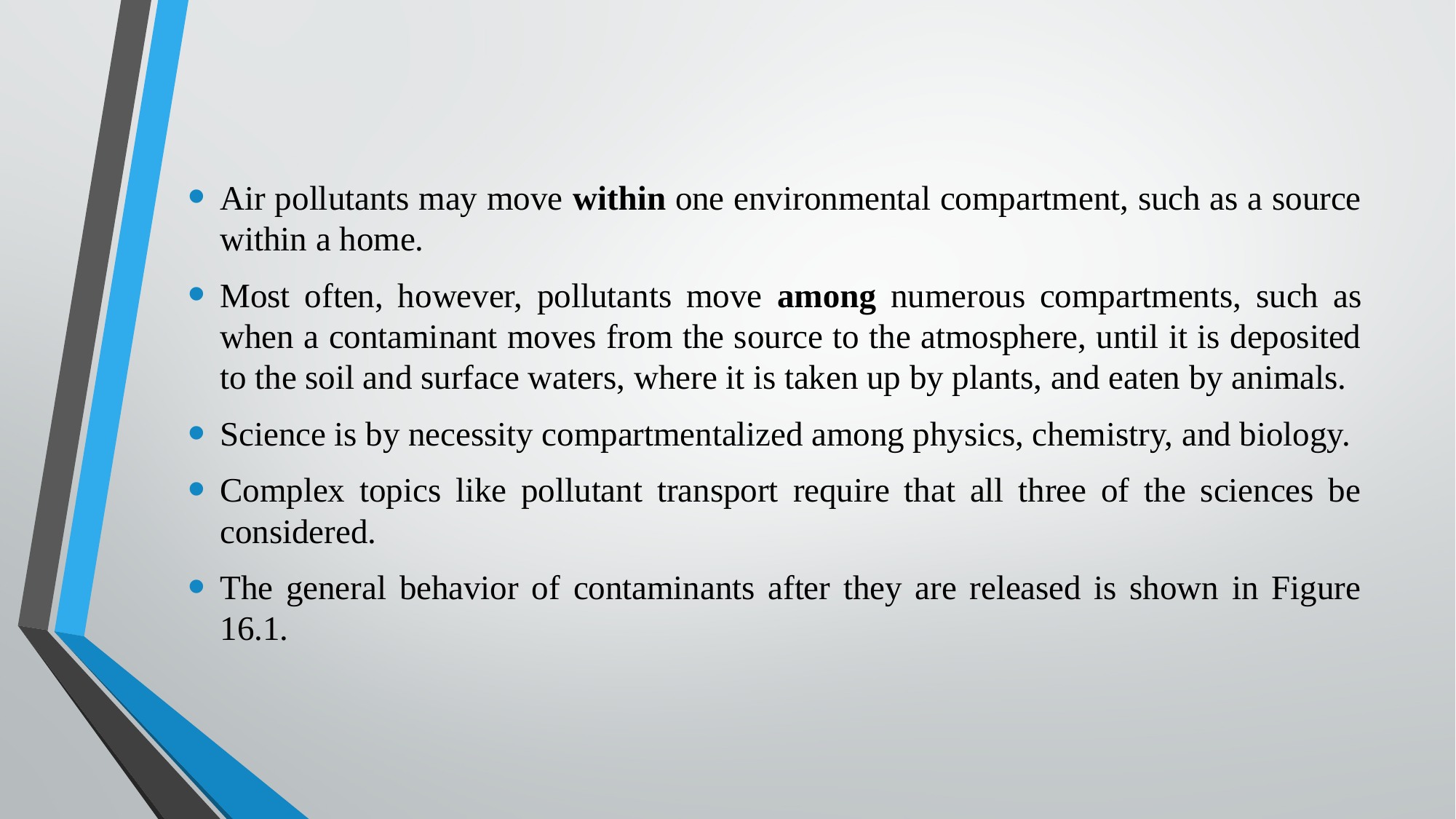

Air pollutants may move within one environmental compartment, such as a source within a home.
Most often, however, pollutants move among numerous compartments, such as when a contaminant moves from the source to the atmosphere, until it is deposited to the soil and surface waters, where it is taken up by plants, and eaten by animals.
Science is by necessity compartmentalized among physics, chemistry, and biology.
Complex topics like pollutant transport require that all three of the sciences be considered.
The general behavior of contaminants after they are released is shown in Figure 16.1.